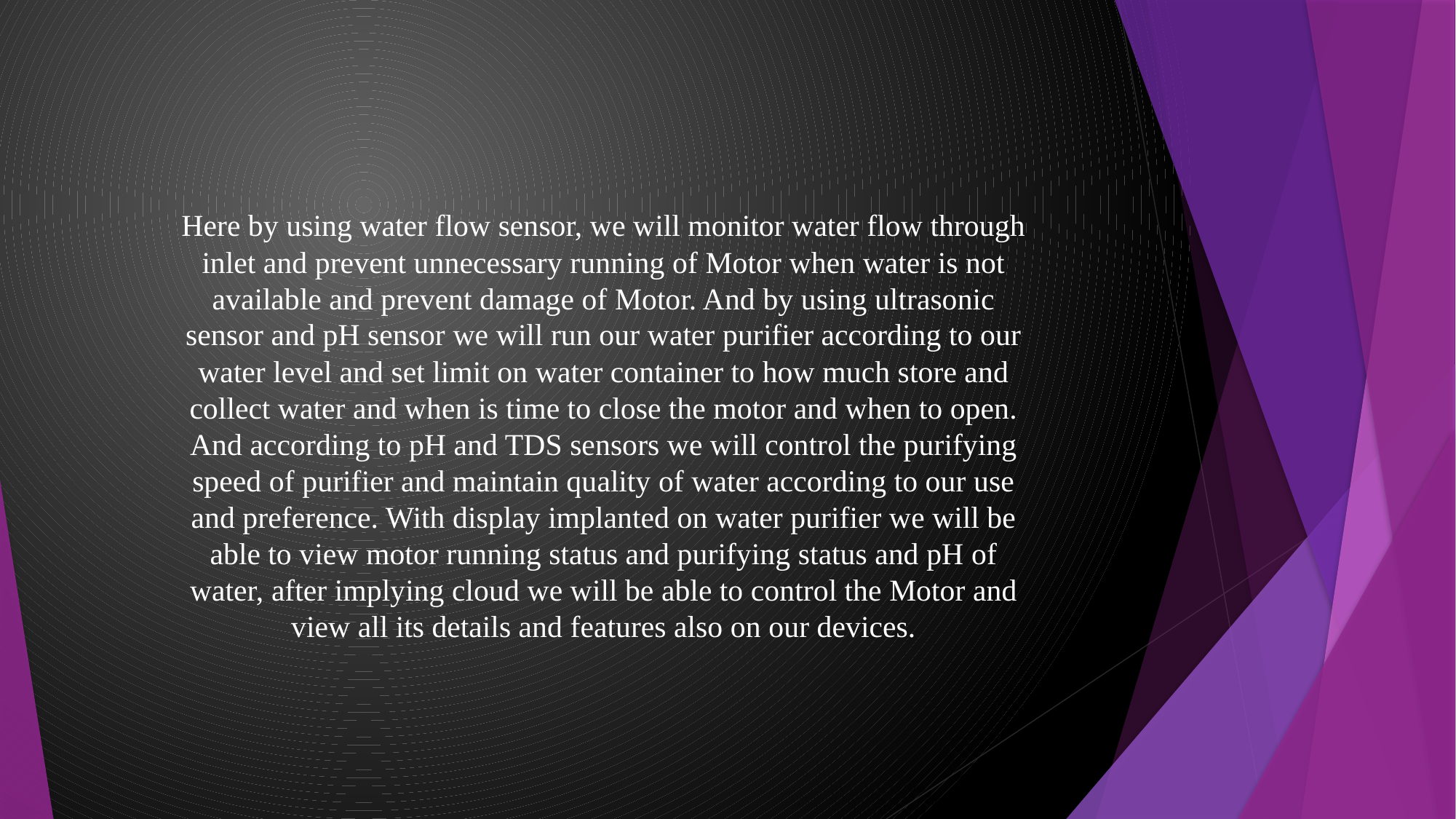

Here by using water flow sensor, we will monitor water flow through inlet and prevent unnecessary running of Motor when water is not available and prevent damage of Motor. And by using ultrasonic sensor and pH sensor we will run our water purifier according to our water level and set limit on water container to how much store and collect water and when is time to close the motor and when to open. And according to pH and TDS sensors we will control the purifying speed of purifier and maintain quality of water according to our use and preference. With display implanted on water purifier we will be able to view motor running status and purifying status and pH of water, after implying cloud we will be able to control the Motor and view all its details and features also on our devices.